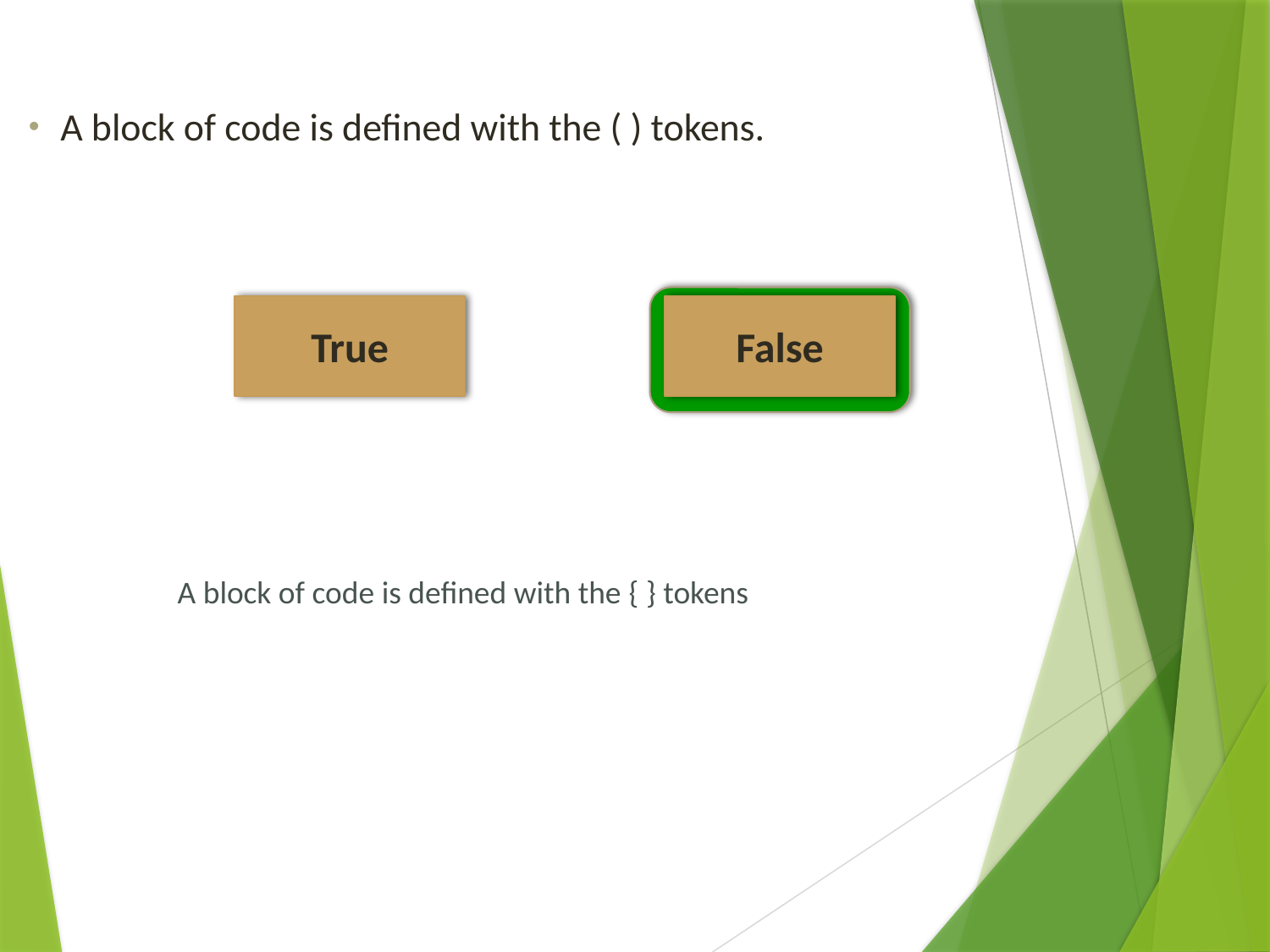

A block of code is defined with the ( ) tokens.

True
False
A block of code is defined with the { } tokens